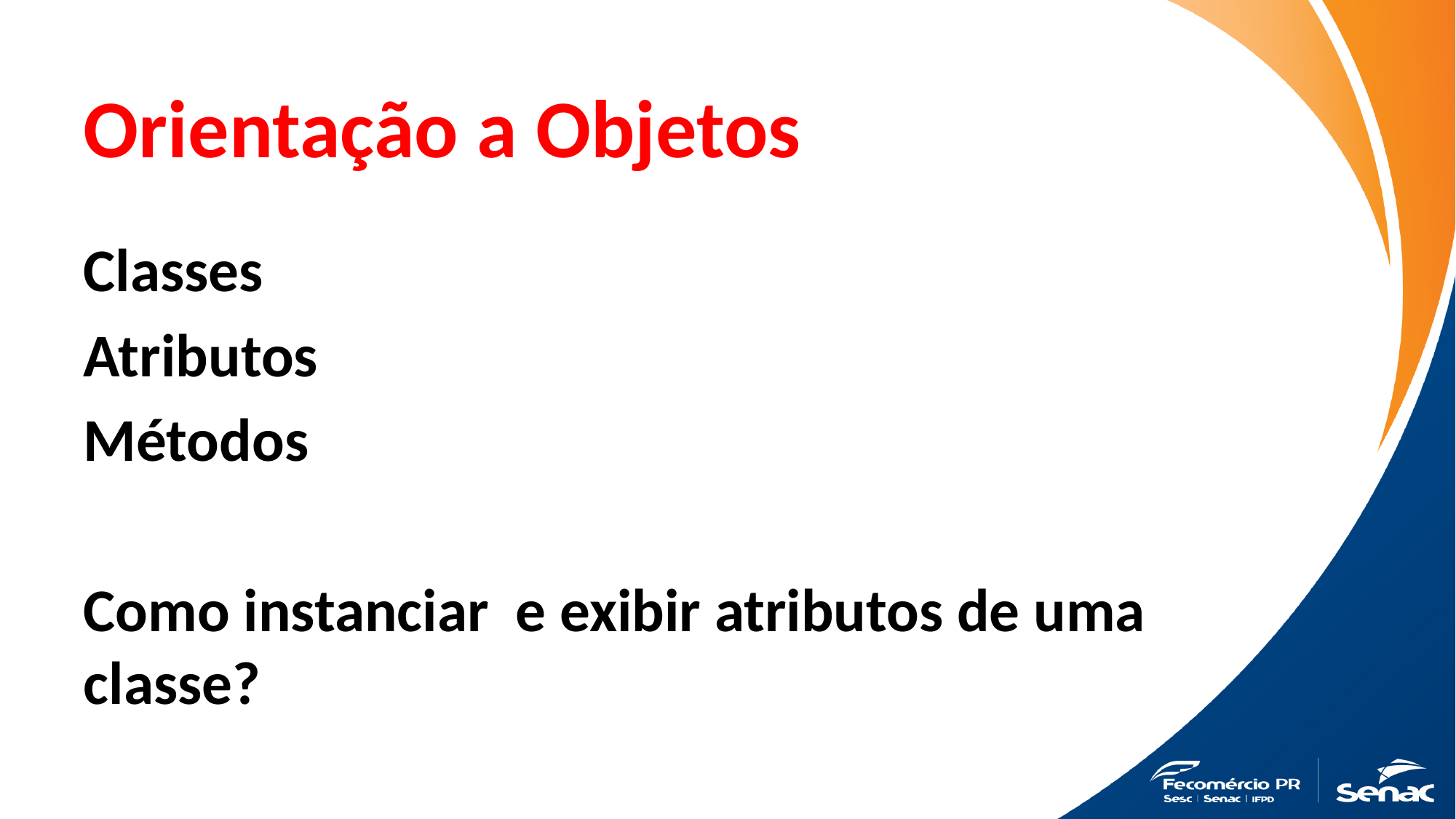

# Orientação a Objetos
Classes
Atributos
Métodos

Como instanciar  e exibir atributos de uma classe?